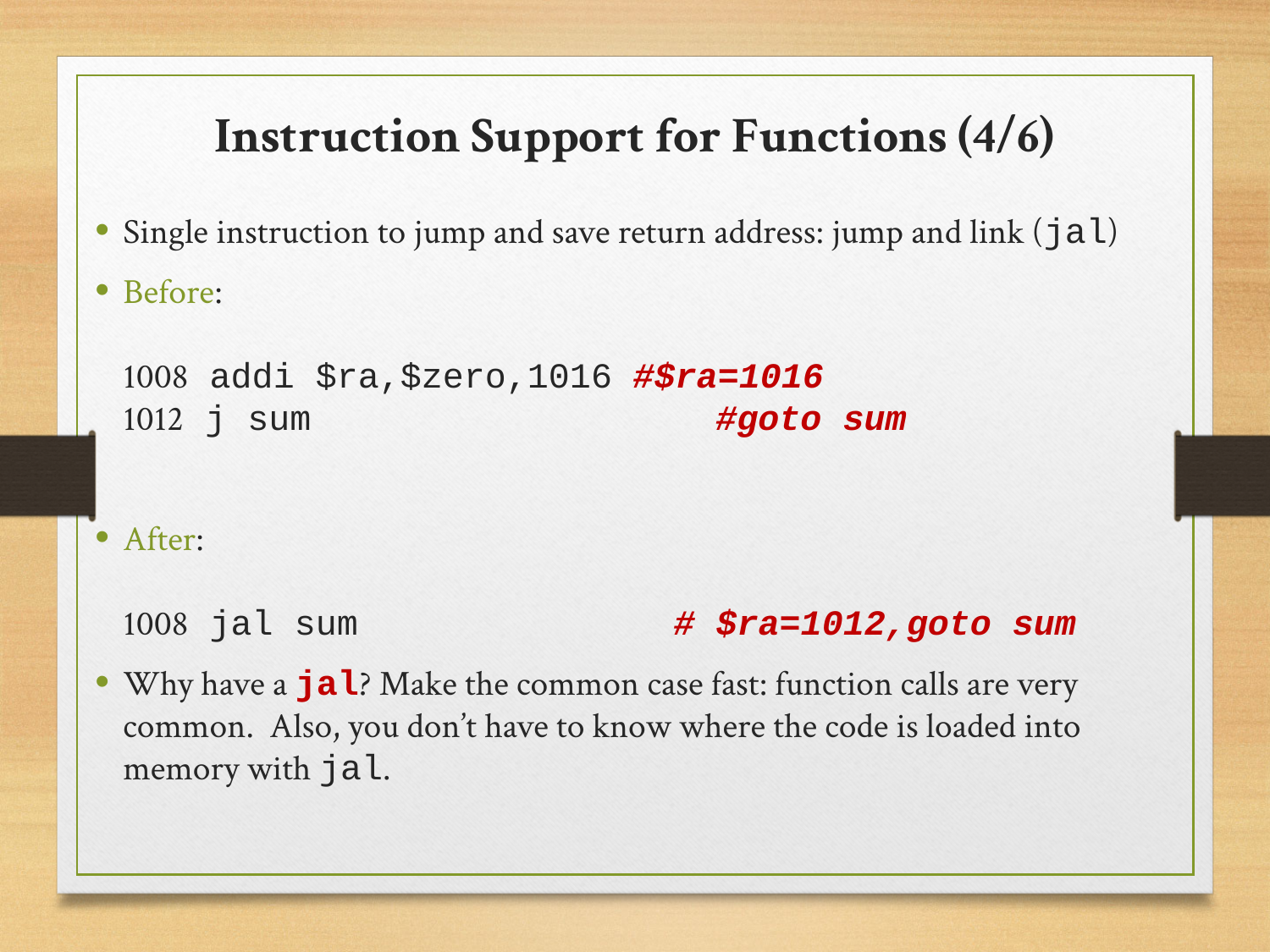

Instruction Support for Functions (4/6)
Single instruction to jump and save return address: jump and link (jal)
Before:
1008 addi $ra,$zero,1016 #$ra=1016
1012 j sum 		          #goto sum

After:
1008 jal sum  		  # $ra=1012,goto sum
Why have a jal? Make the common case fast: function calls are very common.  Also, you don’t have to know where the code is loaded into memory with jal.